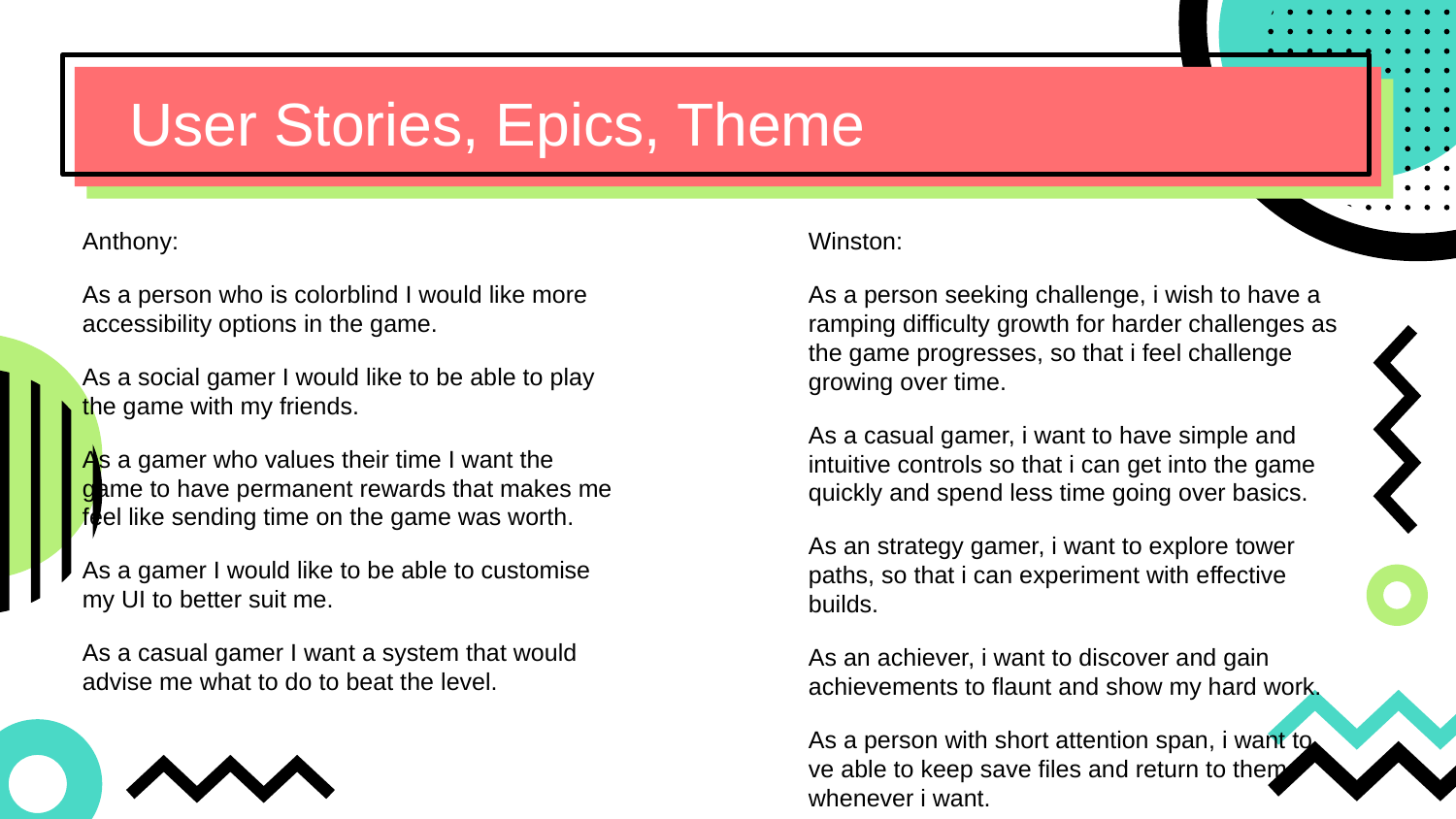

# User Stories, Epics, Theme

Anthony:
As a person who is colorblind I would like more accessibility options in the game.
As a social gamer I would like to be able to play the game with my friends.
As a gamer who values their time I want the game to have permanent rewards that makes me feel like sending time on the game was worth.
As a gamer I would like to be able to customise my UI to better suit me.
As a casual gamer I want a system that would advise me what to do to beat the level.
Winston:
As a person seeking challenge, i wish to have a ramping difficulty growth for harder challenges as the game progresses, so that i feel challenge growing over time.
As a casual gamer, i want to have simple and intuitive controls so that i can get into the game quickly and spend less time going over basics.
As an strategy gamer, i want to explore tower paths, so that i can experiment with effective builds.
As an achiever, i want to discover and gain achievements to flaunt and show my hard work.
As a person with short attention span, i want to ve able to keep save files and return to them whenever i want.